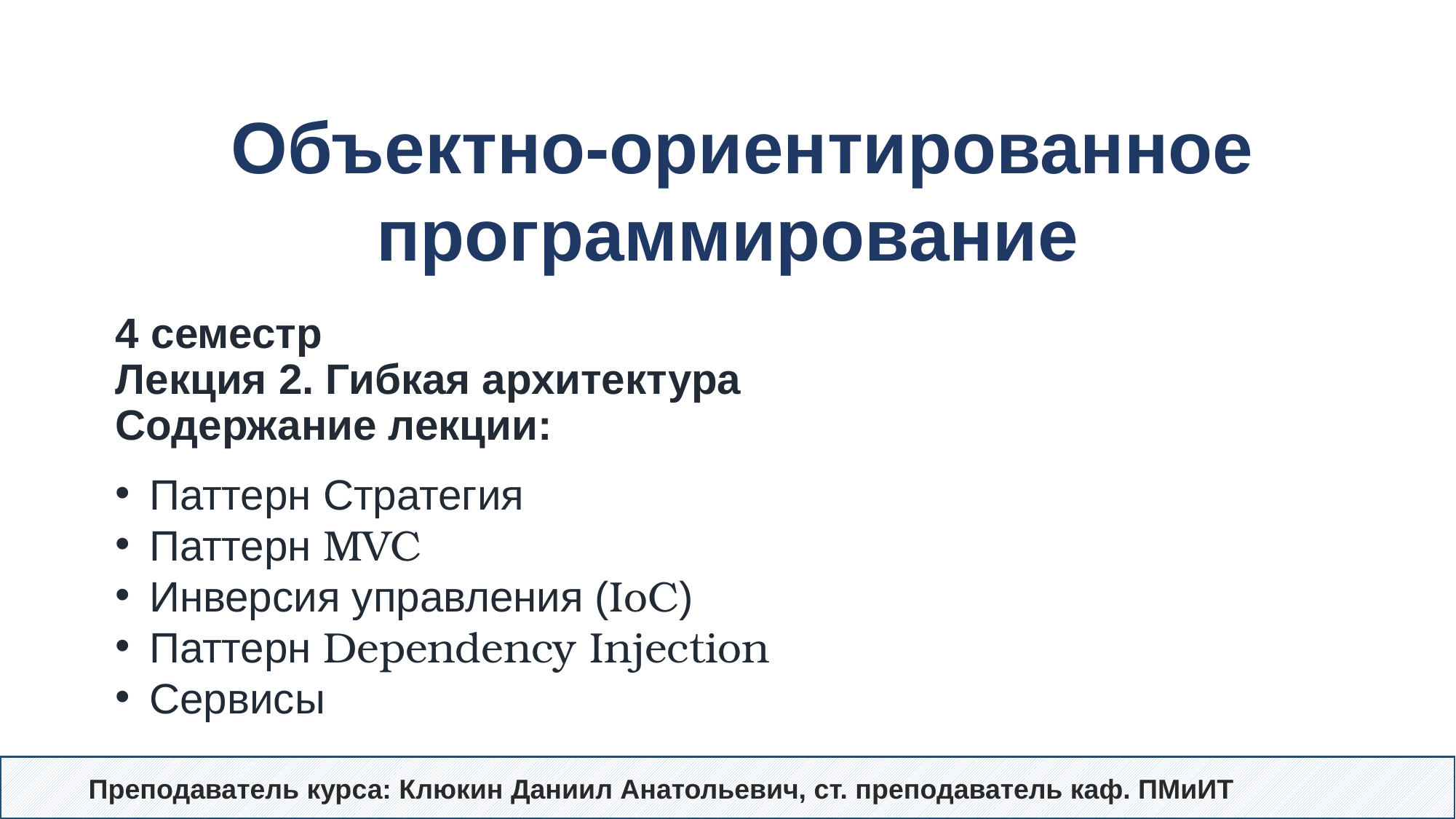

Объектно-ориентированное программирование
# 4 семестр Лекция 2. Гибкая архитектура Содержание лекции:
Паттерн Стратегия
Паттерн MVC
Инверсия управления (IoC)
Паттерн Dependency Injection
Сервисы
Преподаватель курса: Клюкин Даниил Анатольевич, ст. преподаватель каф. ПМиИТ